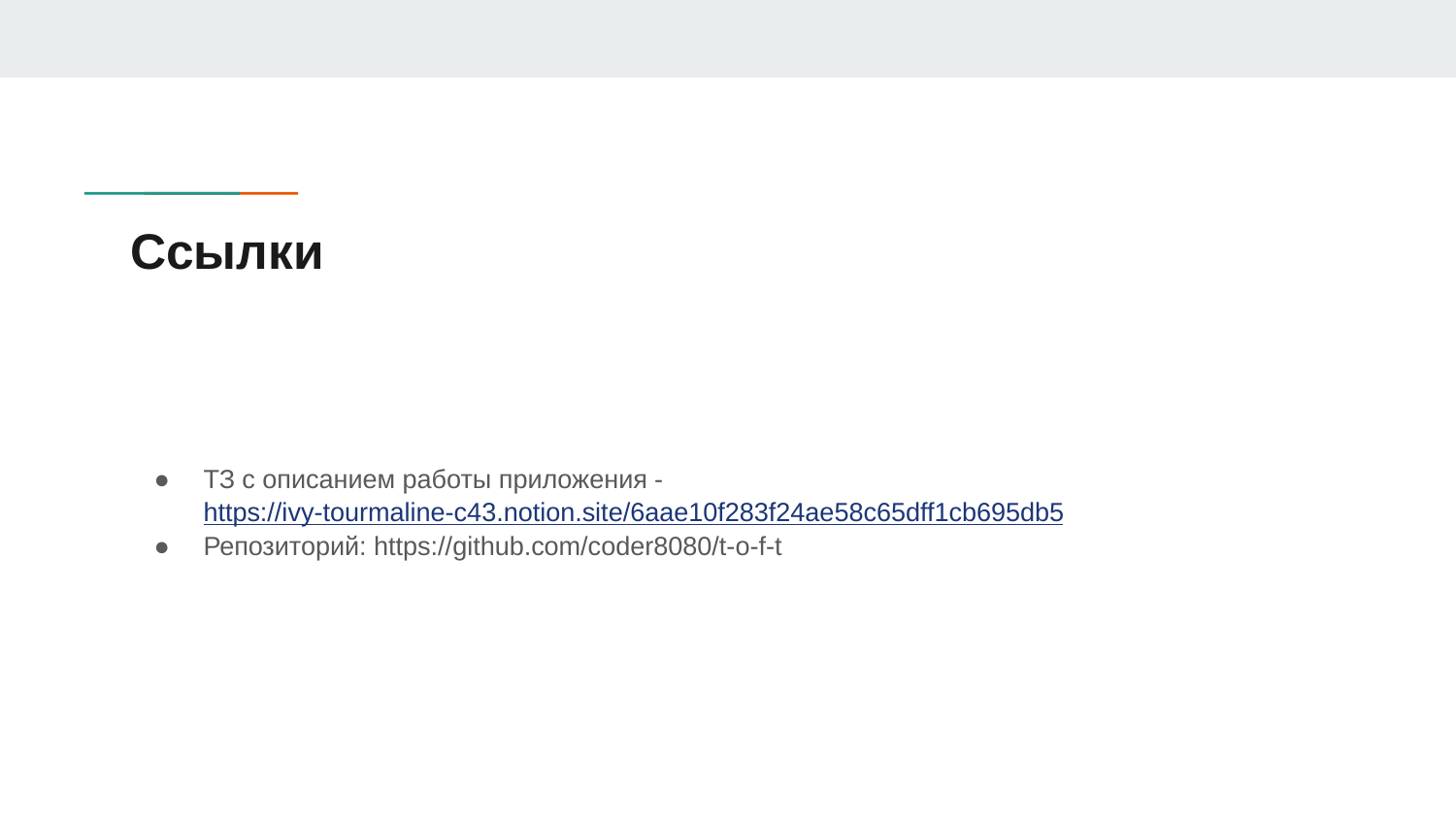

# Ссылки
ТЗ с описанием работы приложения - https://ivy-tourmaline-c43.notion.site/6aae10f283f24ae58c65dff1cb695db5
Репозиторий: https://github.com/coder8080/t-o-f-t